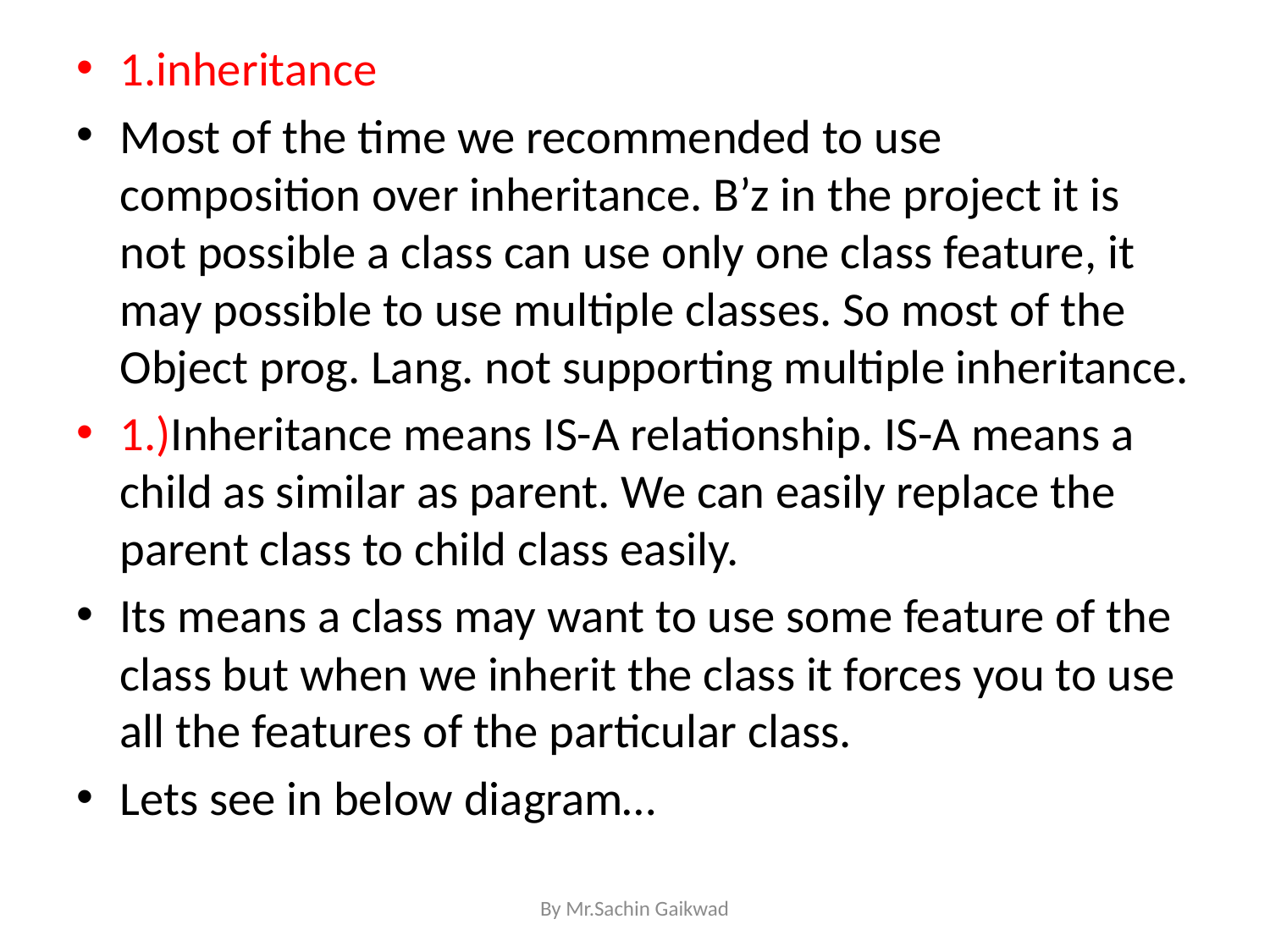

1.inheritance
Most of the time we recommended to use composition over inheritance. B’z in the project it is not possible a class can use only one class feature, it may possible to use multiple classes. So most of the Object prog. Lang. not supporting multiple inheritance.
1.)Inheritance means IS-A relationship. IS-A means a child as similar as parent. We can easily replace the parent class to child class easily.
Its means a class may want to use some feature of the class but when we inherit the class it forces you to use all the features of the particular class.
Lets see in below diagram…
By Mr.Sachin Gaikwad